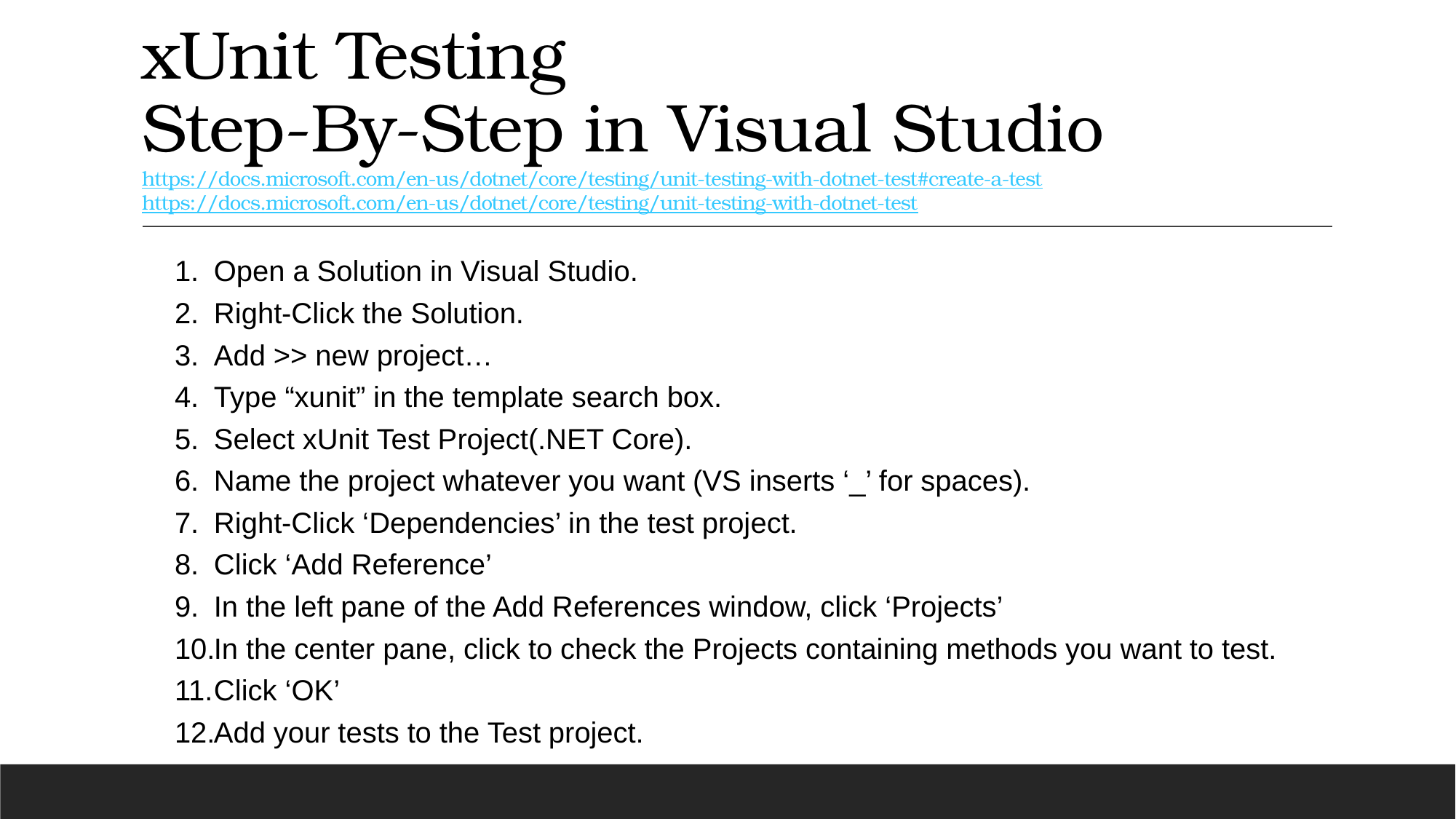

# xUnit Testing Step-By-Step in Visual Studio https://docs.microsoft.com/en-us/dotnet/core/testing/unit-testing-with-dotnet-test#create-a-test https://docs.microsoft.com/en-us/dotnet/core/testing/unit-testing-with-dotnet-test
Open a Solution in Visual Studio.
Right-Click the Solution.
Add >> new project…
Type “xunit” in the template search box.
Select xUnit Test Project(.NET Core).
Name the project whatever you want (VS inserts ‘_’ for spaces).
Right-Click ‘Dependencies’ in the test project.
Click ‘Add Reference’
In the left pane of the Add References window, click ‘Projects’
In the center pane, click to check the Projects containing methods you want to test.
Click ‘OK’
Add your tests to the Test project.